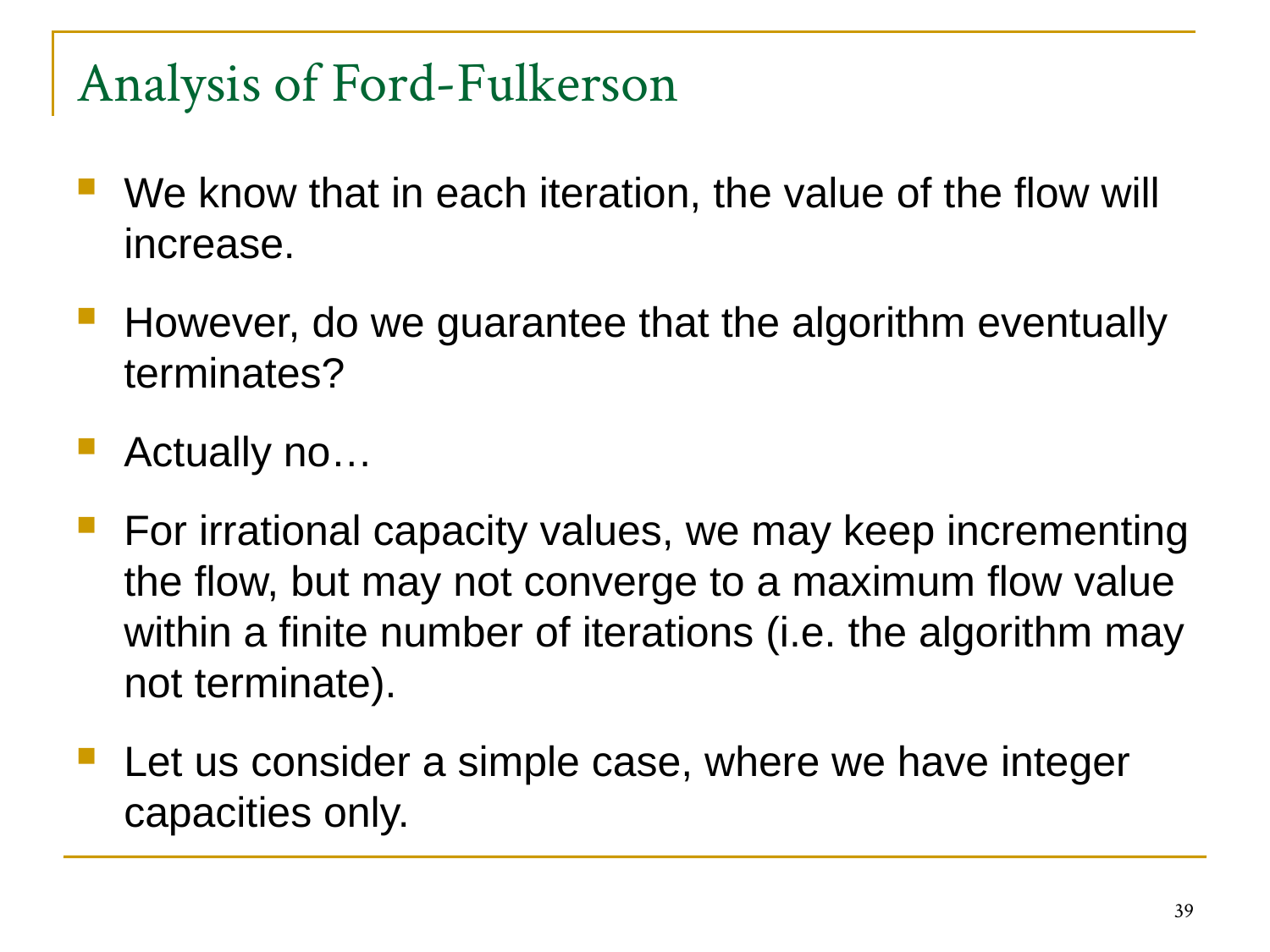

# Analysis of Ford-Fulkerson
We know that in each iteration, the value of the flow will increase.

However, do we guarantee that the algorithm eventually terminates?

Actually no…

For irrational capacity values, we may keep incrementing the flow, but may not converge to a maximum flow value within a finite number of iterations (i.e. the algorithm may not terminate).

Let us consider a simple case, where we have integer capacities only.

39